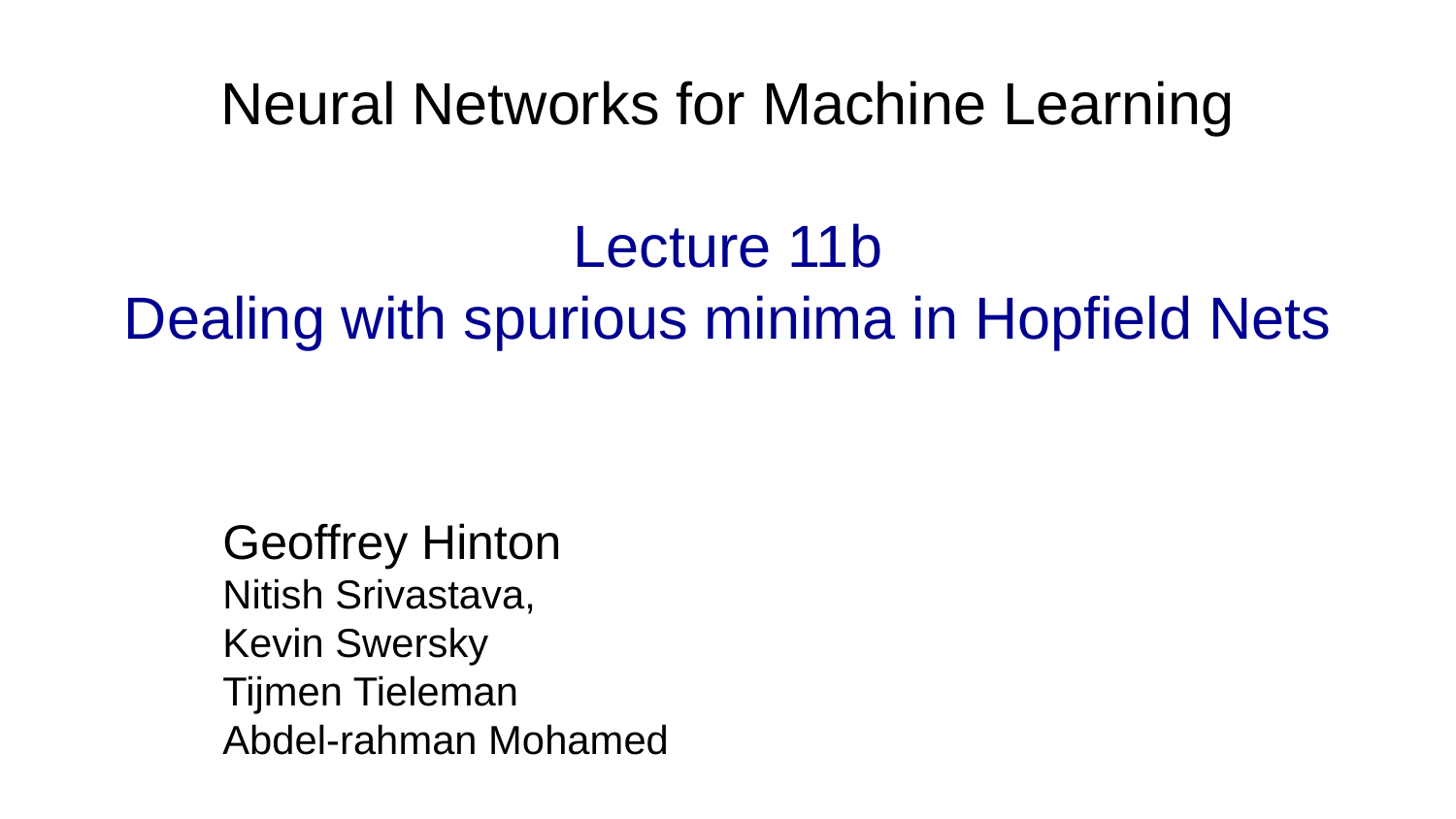

# Neural Networks for Machine Learning Lecture 11b Dealing with spurious minima in Hopfield Nets